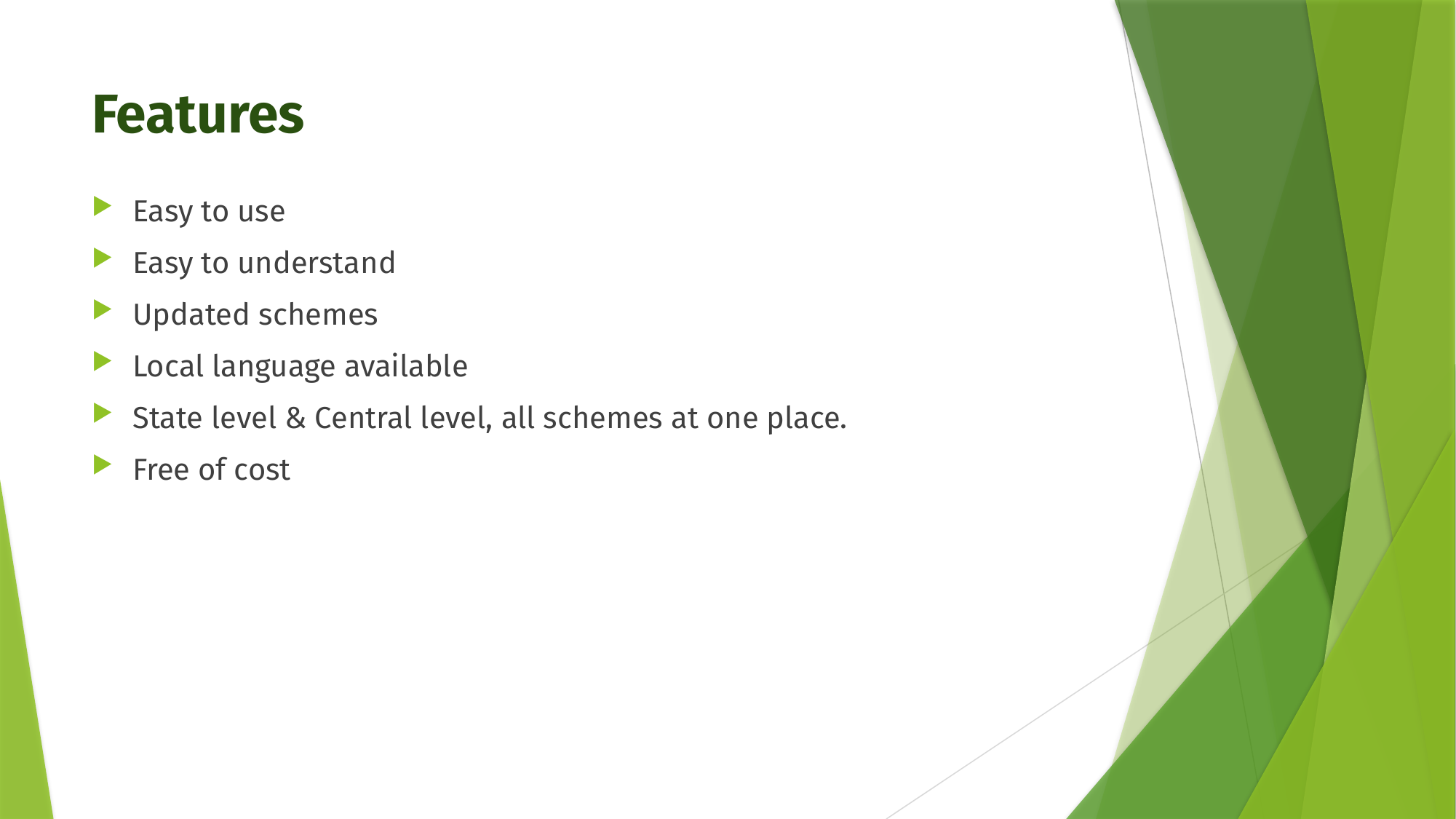

# Features
Easy to use
Easy to understand
Updated schemes
Local language available
State level & Central level, all schemes at one place.
Free of cost